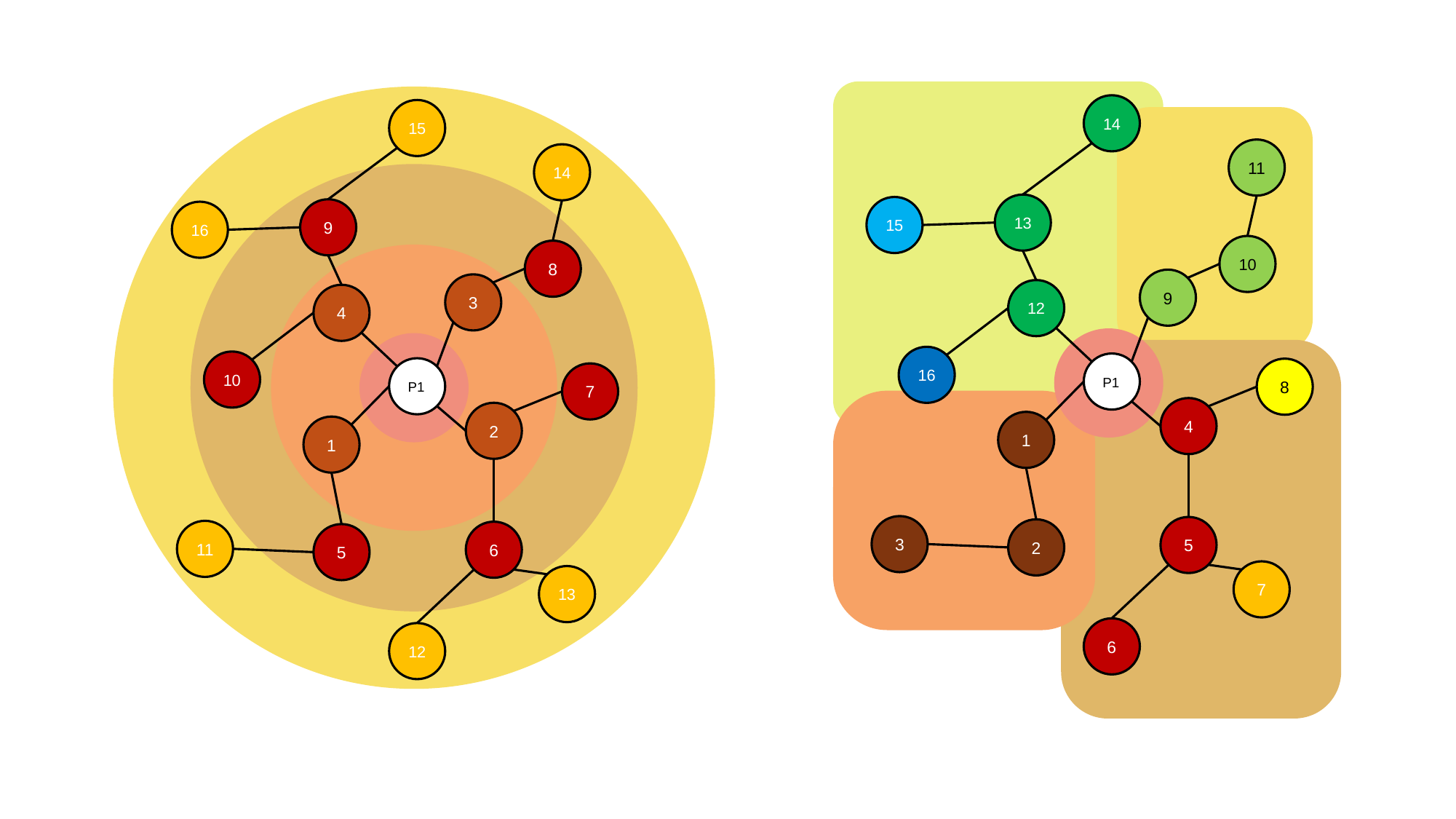

14

11
13
15
10
9
12

16

P1
8

4
1
3
5
2
7
6

15
14
9
16
8
3
4
10

P1
7
2
1
11
6
5
13
12